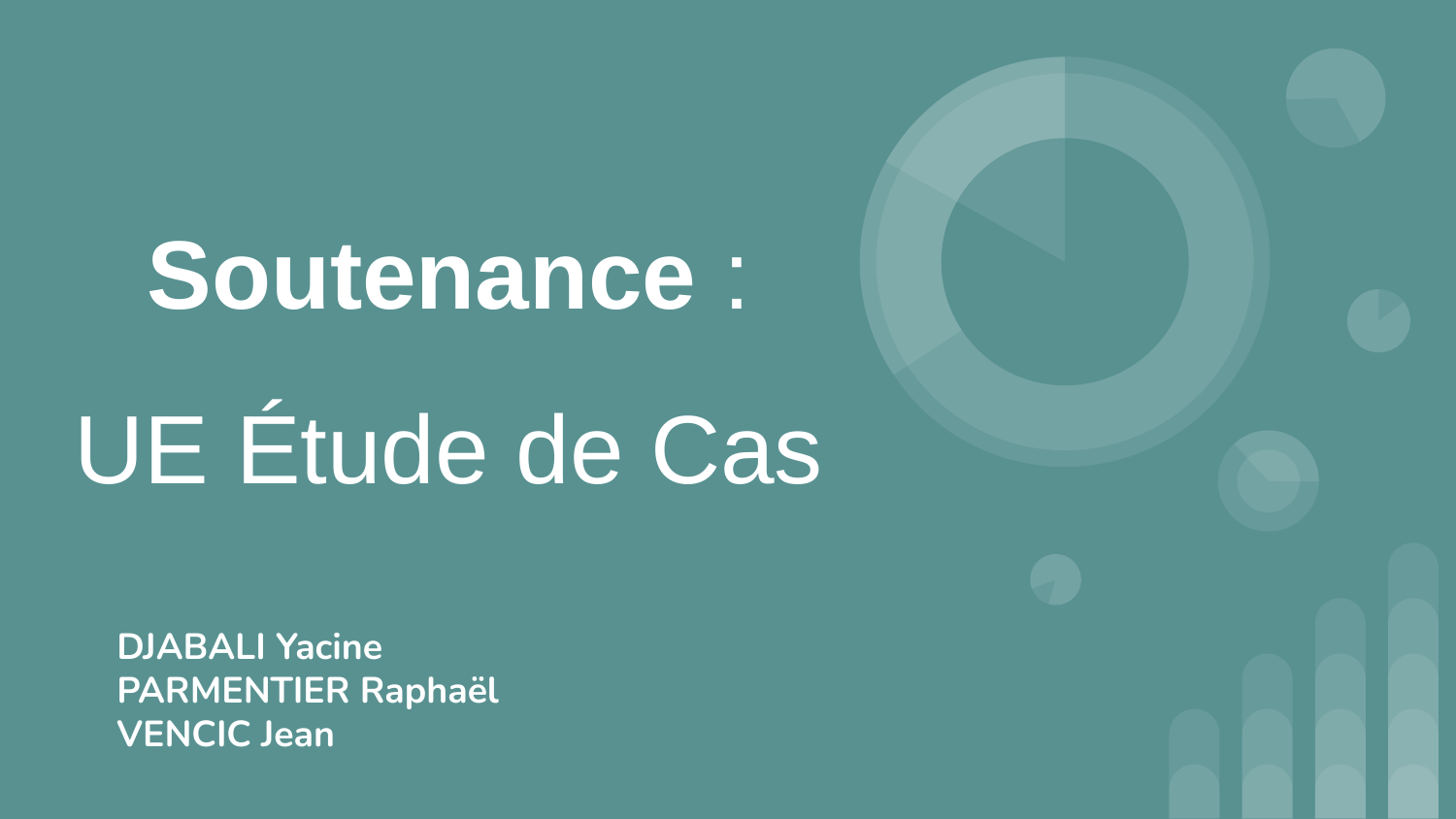

# Soutenance :
UE Étude de Cas
DJABALI Yacine
PARMENTIER Raphaël
VENCIC Jean